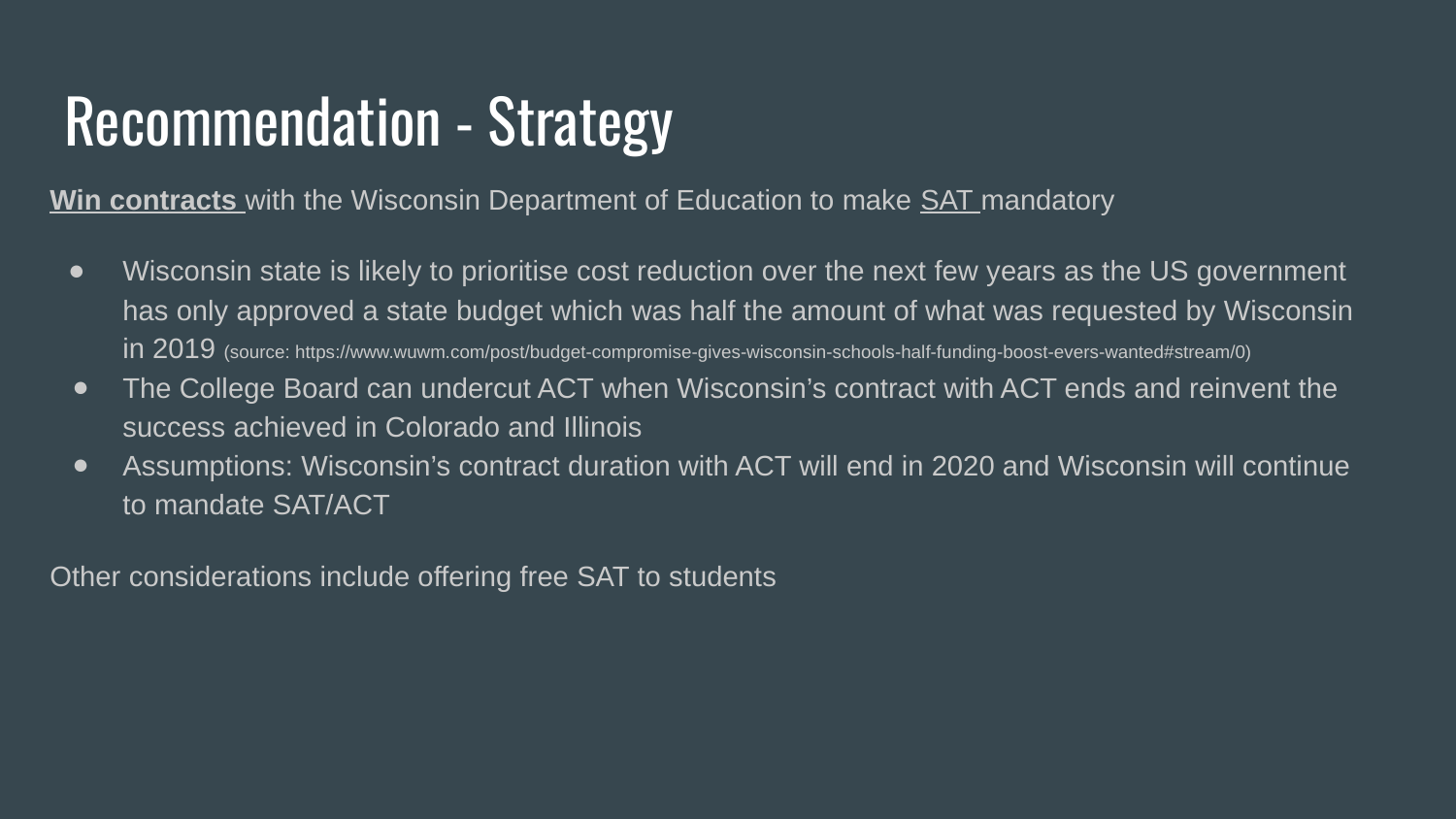

# Recommendation - Strategy
Win contracts with the Wisconsin Department of Education to make SAT mandatory
Wisconsin state is likely to prioritise cost reduction over the next few years as the US government has only approved a state budget which was half the amount of what was requested by Wisconsin in 2019 (source: https://www.wuwm.com/post/budget-compromise-gives-wisconsin-schools-half-funding-boost-evers-wanted#stream/0)
The College Board can undercut ACT when Wisconsin’s contract with ACT ends and reinvent the success achieved in Colorado and Illinois
Assumptions: Wisconsin’s contract duration with ACT will end in 2020 and Wisconsin will continue to mandate SAT/ACT
Other considerations include offering free SAT to students